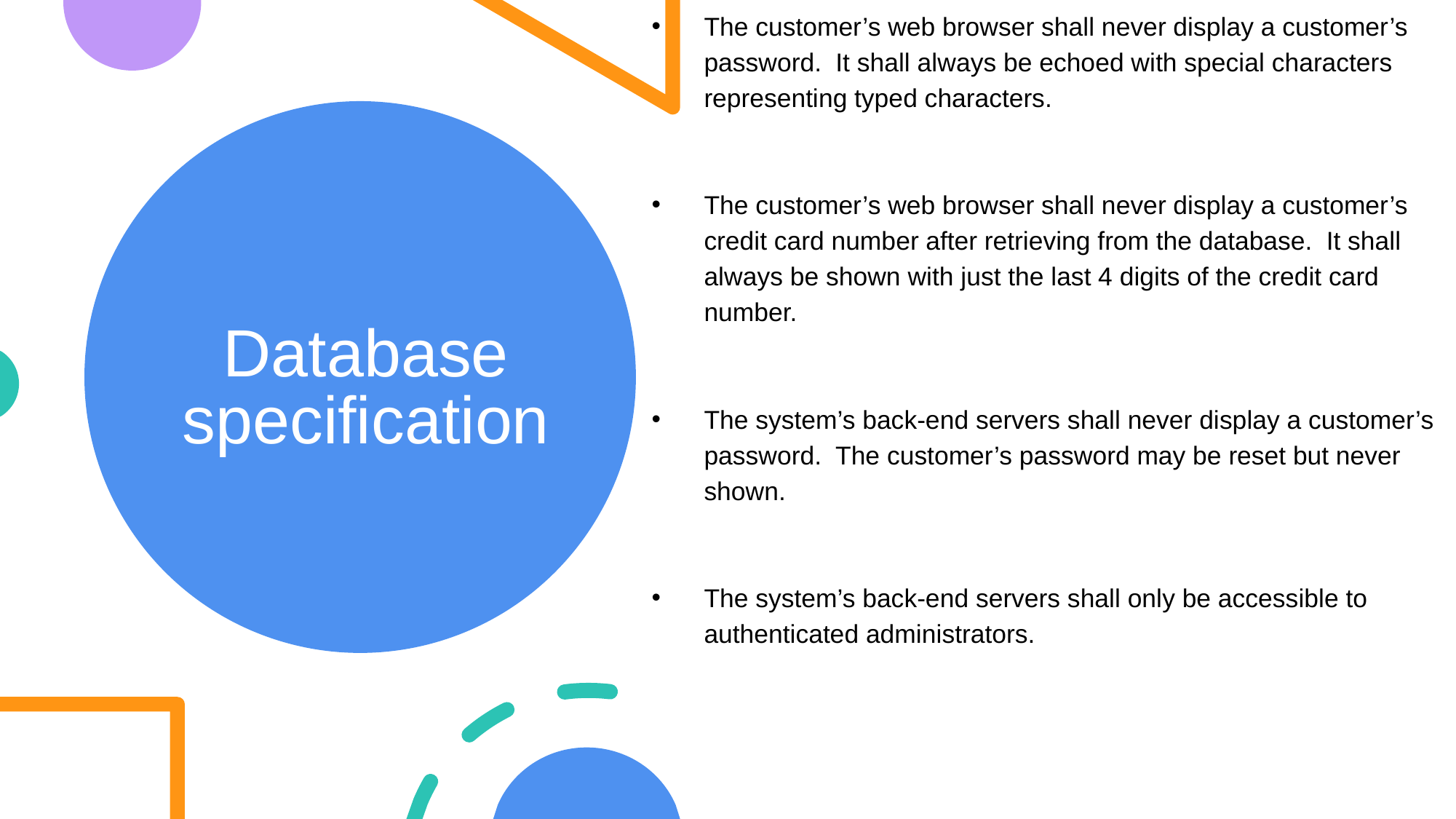

The customer’s web browser shall never display a customer’s password.  It shall always be echoed with special characters representing typed characters.

The customer’s web browser shall never display a customer’s credit card number after retrieving from the database.  It shall always be shown with just the last 4 digits of the credit card number.

The system’s back-end servers shall never display a customer’s password.  The customer’s password may be reset but never shown.

The system’s back-end servers shall only be accessible to authenticated administrators.

# Database specification